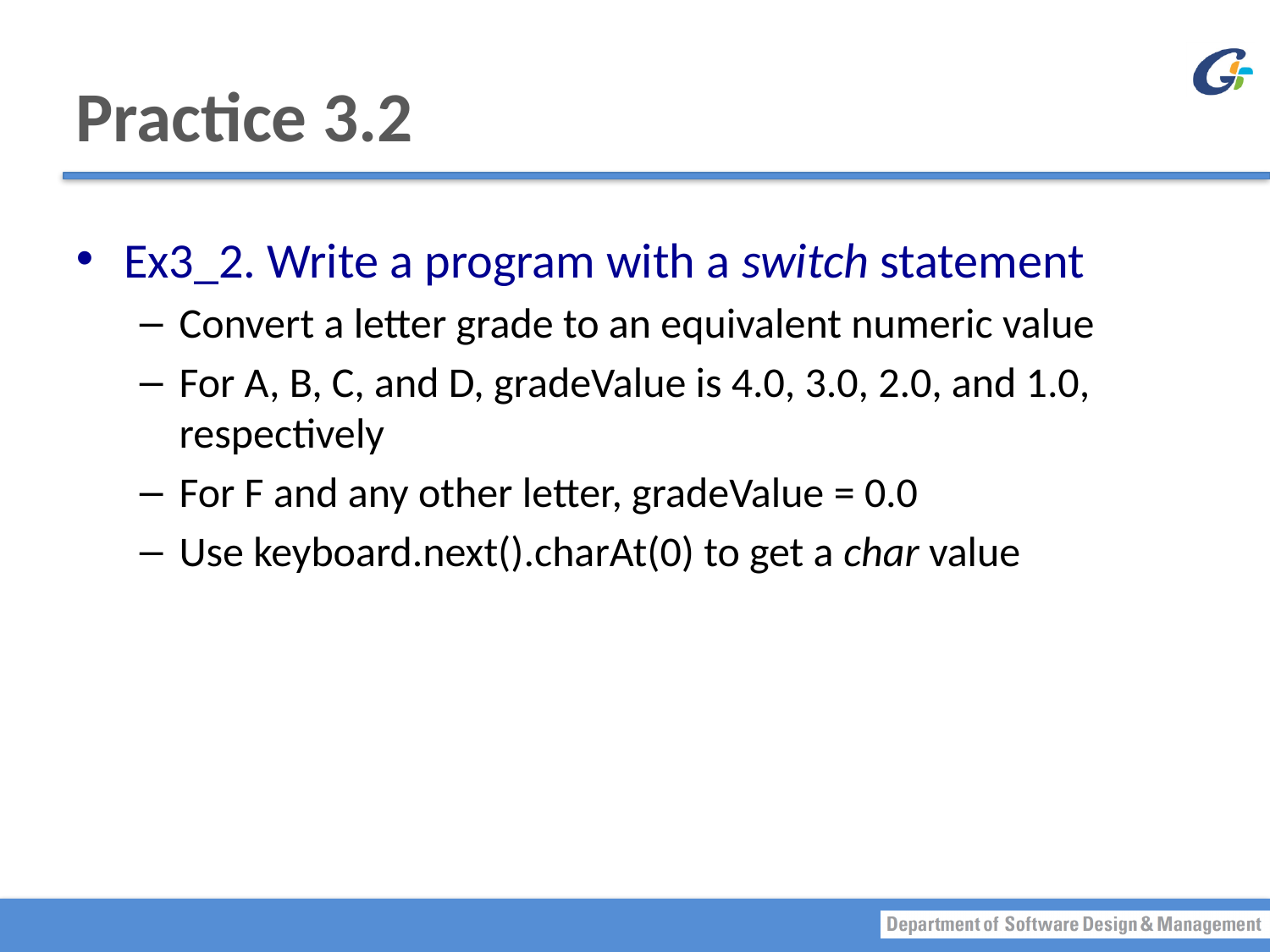

# Practice 3.2
Ex3_2. Write a program with a switch statement
Convert a letter grade to an equivalent numeric value
For A, B, C, and D, gradeValue is 4.0, 3.0, 2.0, and 1.0, respectively
For F and any other letter, gradeValue = 0.0
Use keyboard.next().charAt(0) to get a char value